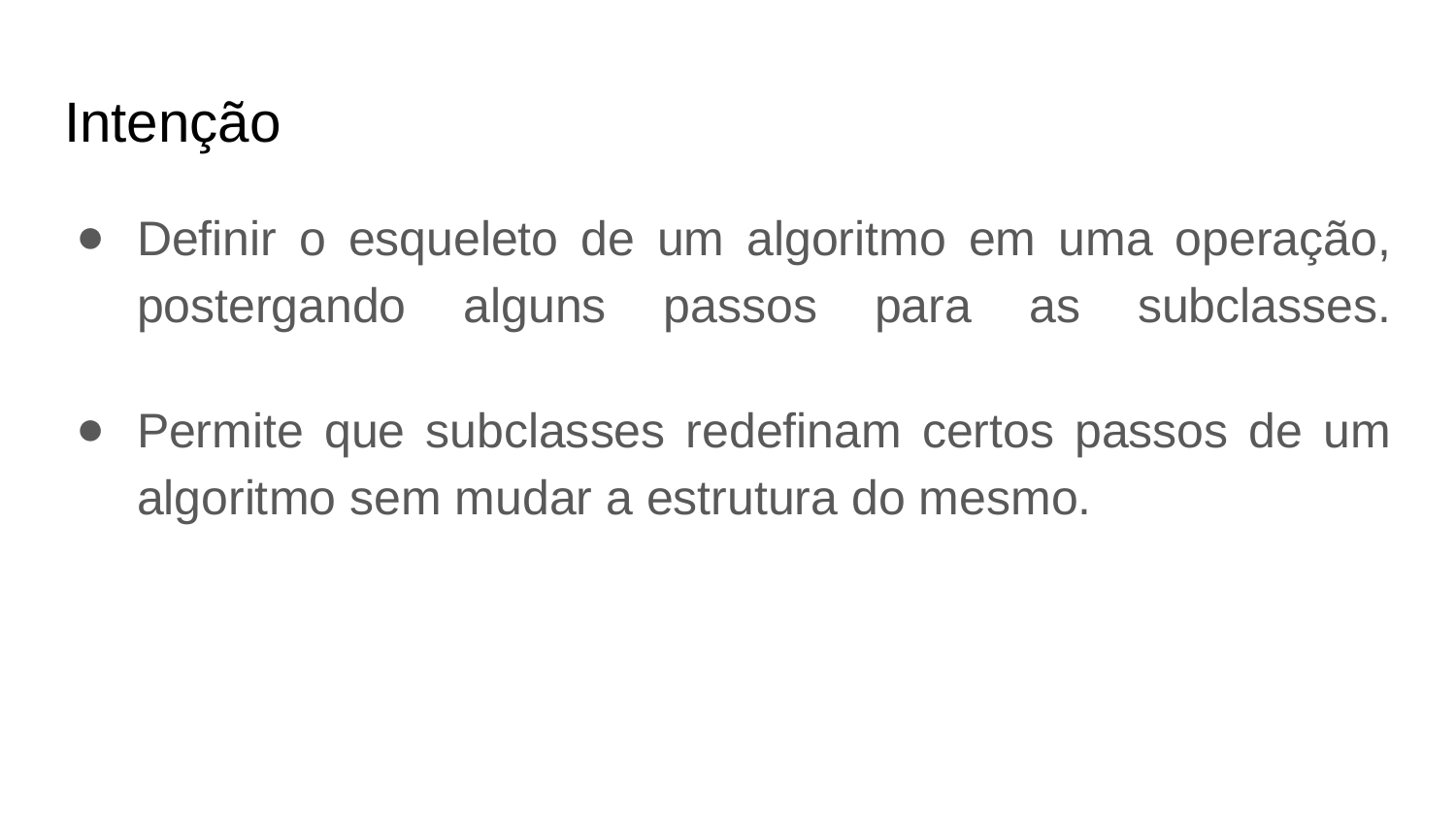

# Intenção
Definir o esqueleto de um algoritmo em uma operação, postergando alguns passos para as subclasses.
Permite que subclasses redefinam certos passos de um algoritmo sem mudar a estrutura do mesmo.